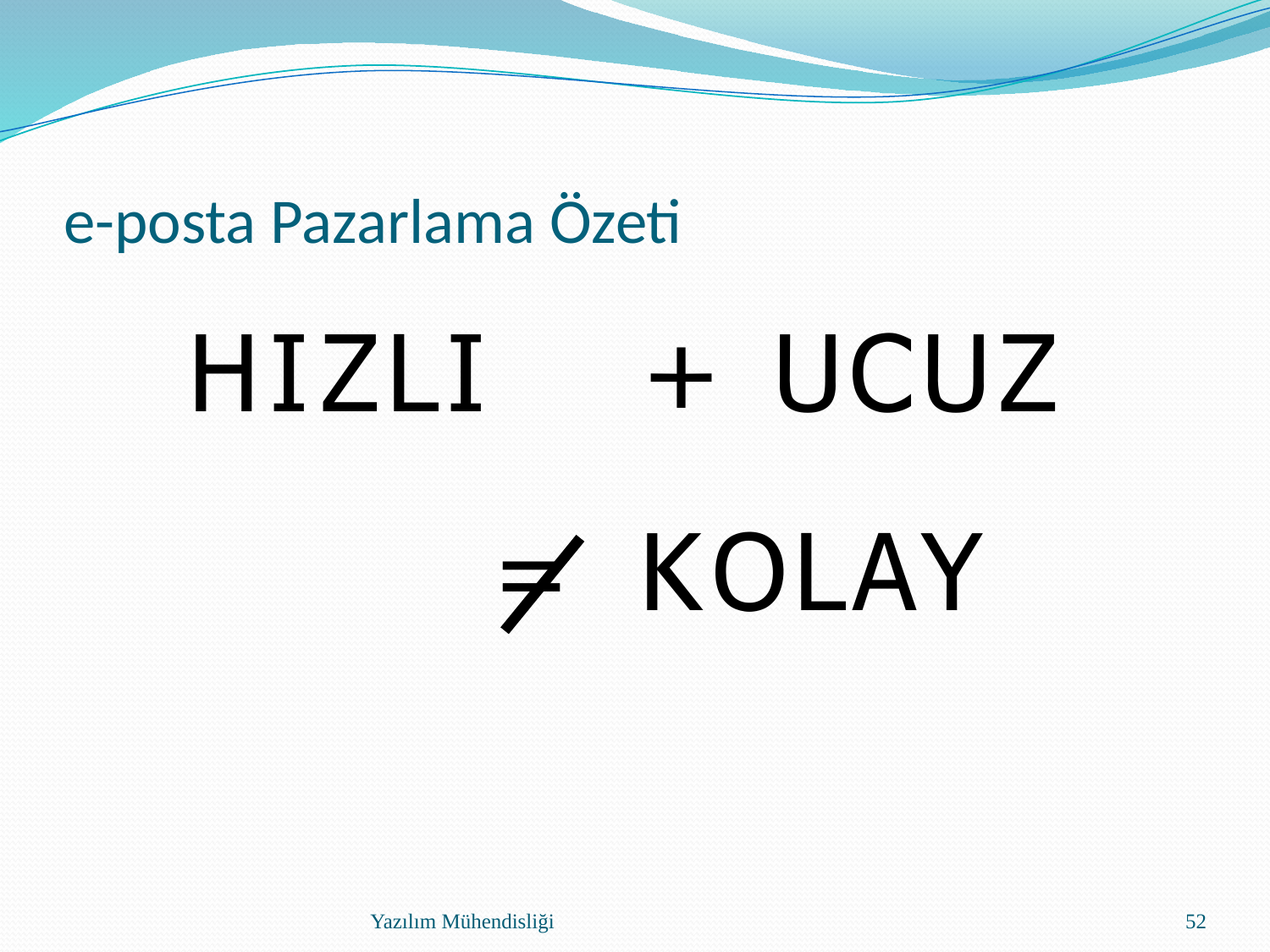

# e-posta Pazarlama Özeti
HIZLI
+
UCUZ
=
KOLAY

Yazılım Mühendisliği
52